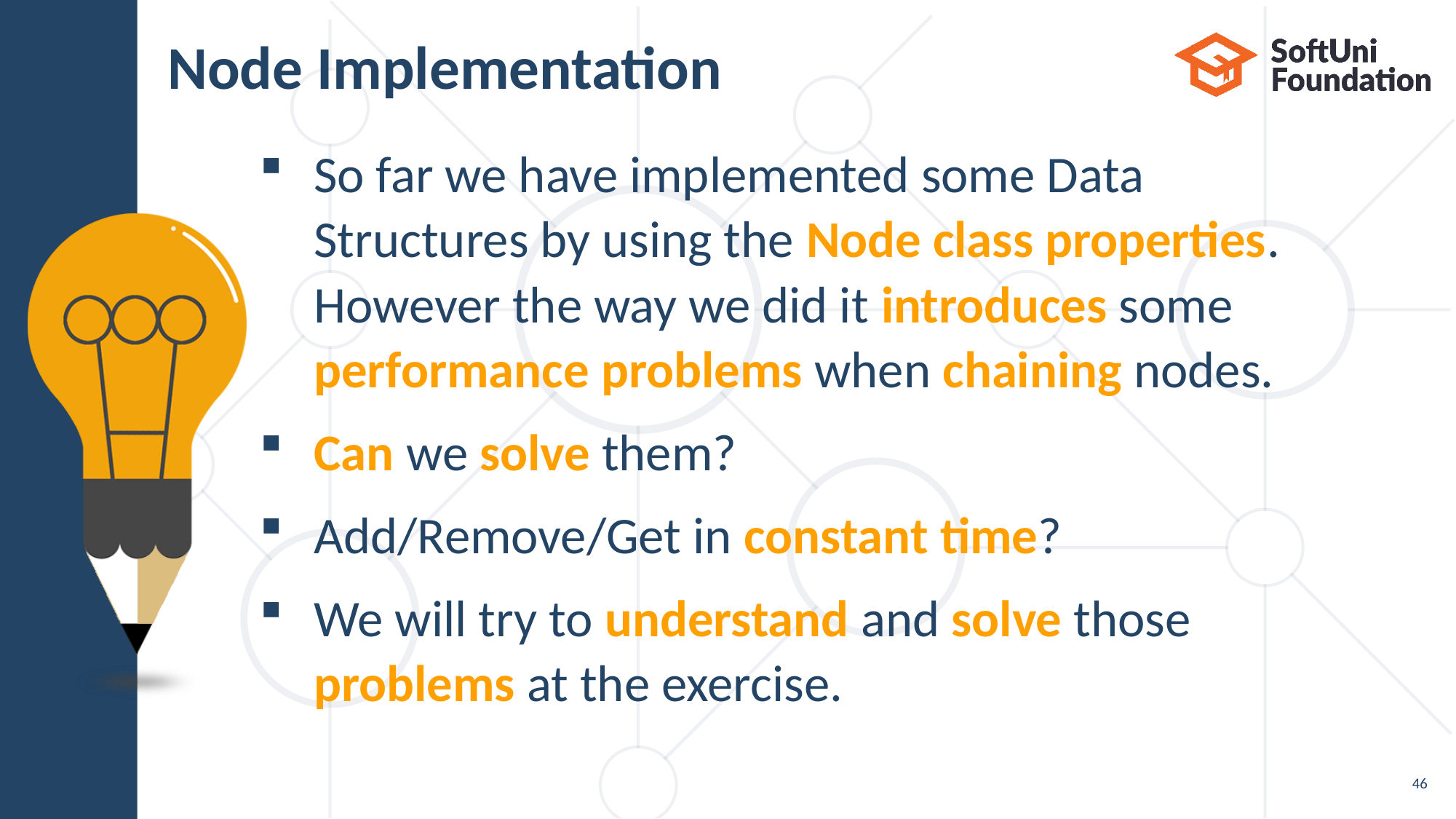

# Node Implementation
So far we have implemented some Data       Structures by using the Node class properties. However the way we did it introduces some performance problems when chaining nodes.
Can we solve them?
Add/Remove/Get in constant time?
We will try to understand and solve those     problems at the exercise.
46